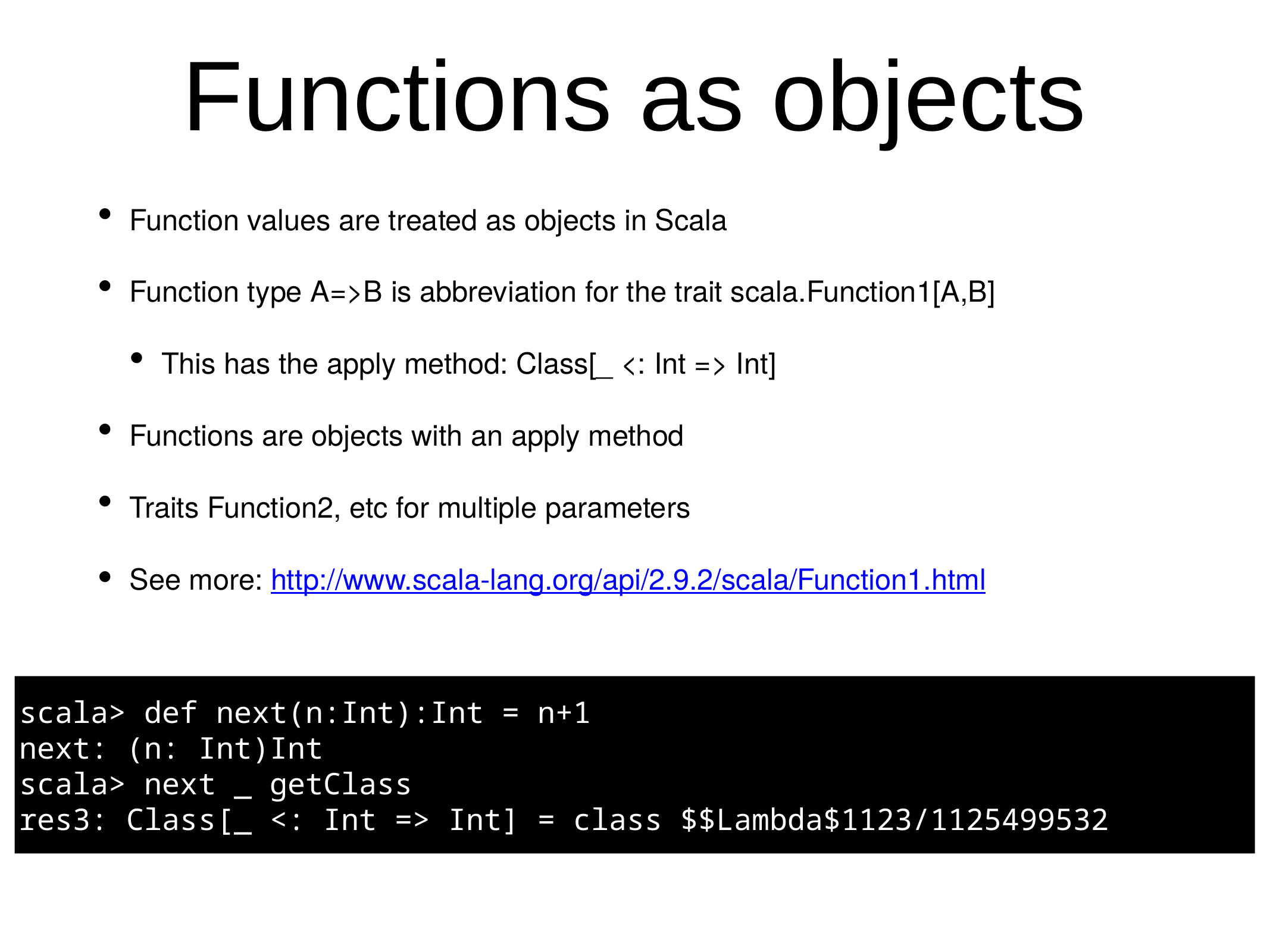

# Functions as objects
Function values are treated as objects in Scala
Function type A=>B is abbreviation for the trait scala.Function1[A,B]
This has the apply method: Class[_ <: Int => Int]
Functions are objects with an apply method
Traits Function2, etc for multiple parameters
See more: http://www.scala-lang.org/api/2.9.2/scala/Function1.html
scala> def next(n:Int):Int = n+1
next: (n: Int)Int
scala> next _ getClass
res3: Class[_ <: Int => Int] = class $$Lambda$1123/1125499532